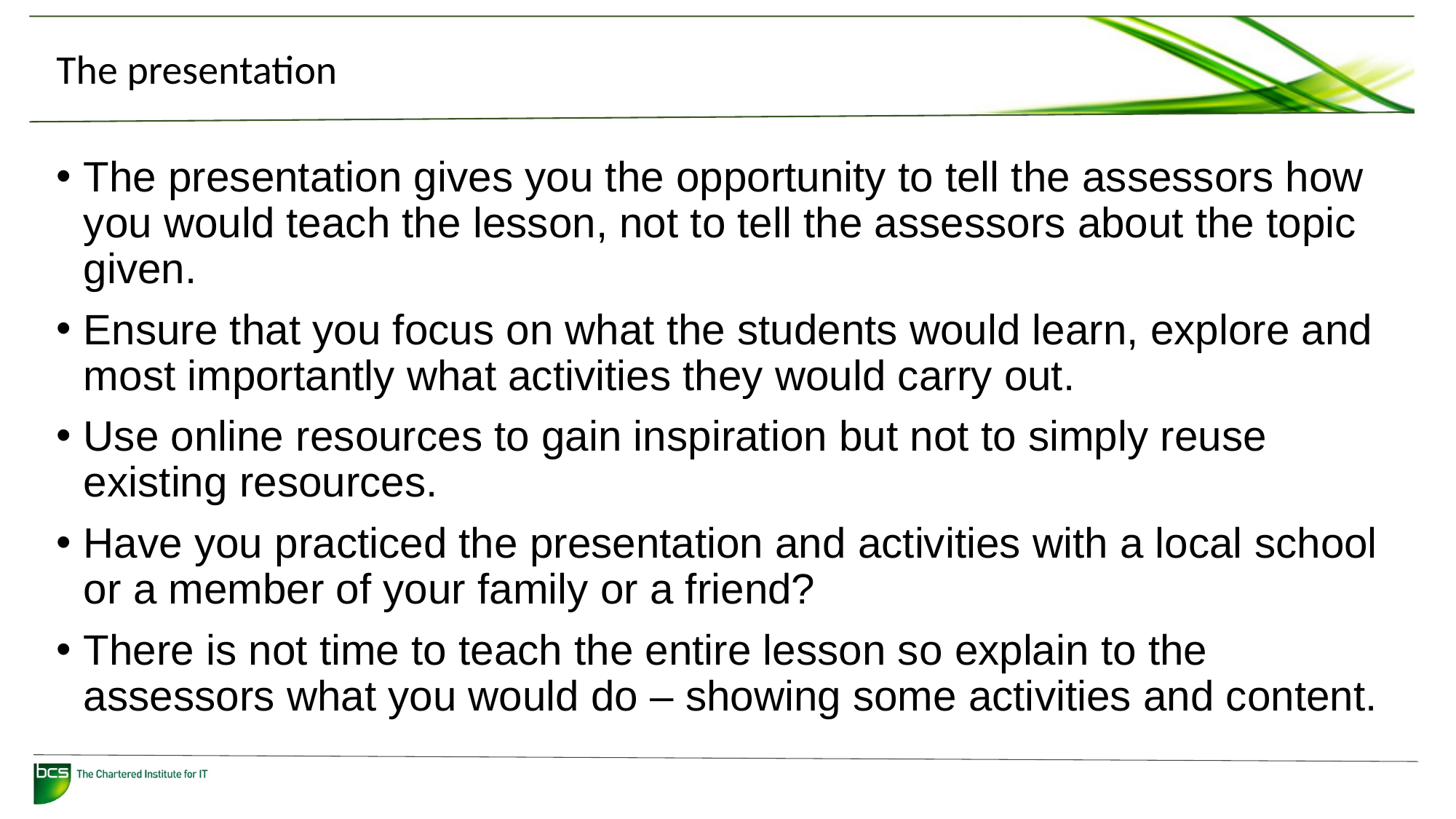

# The presentation
The presentation gives you the opportunity to tell the assessors how you would teach the lesson, not to tell the assessors about the topic given.
Ensure that you focus on what the students would learn, explore and most importantly what activities they would carry out.
Use online resources to gain inspiration but not to simply reuse existing resources.
Have you practiced the presentation and activities with a local school or a member of your family or a friend?
There is not time to teach the entire lesson so explain to the assessors what you would do – showing some activities and content.